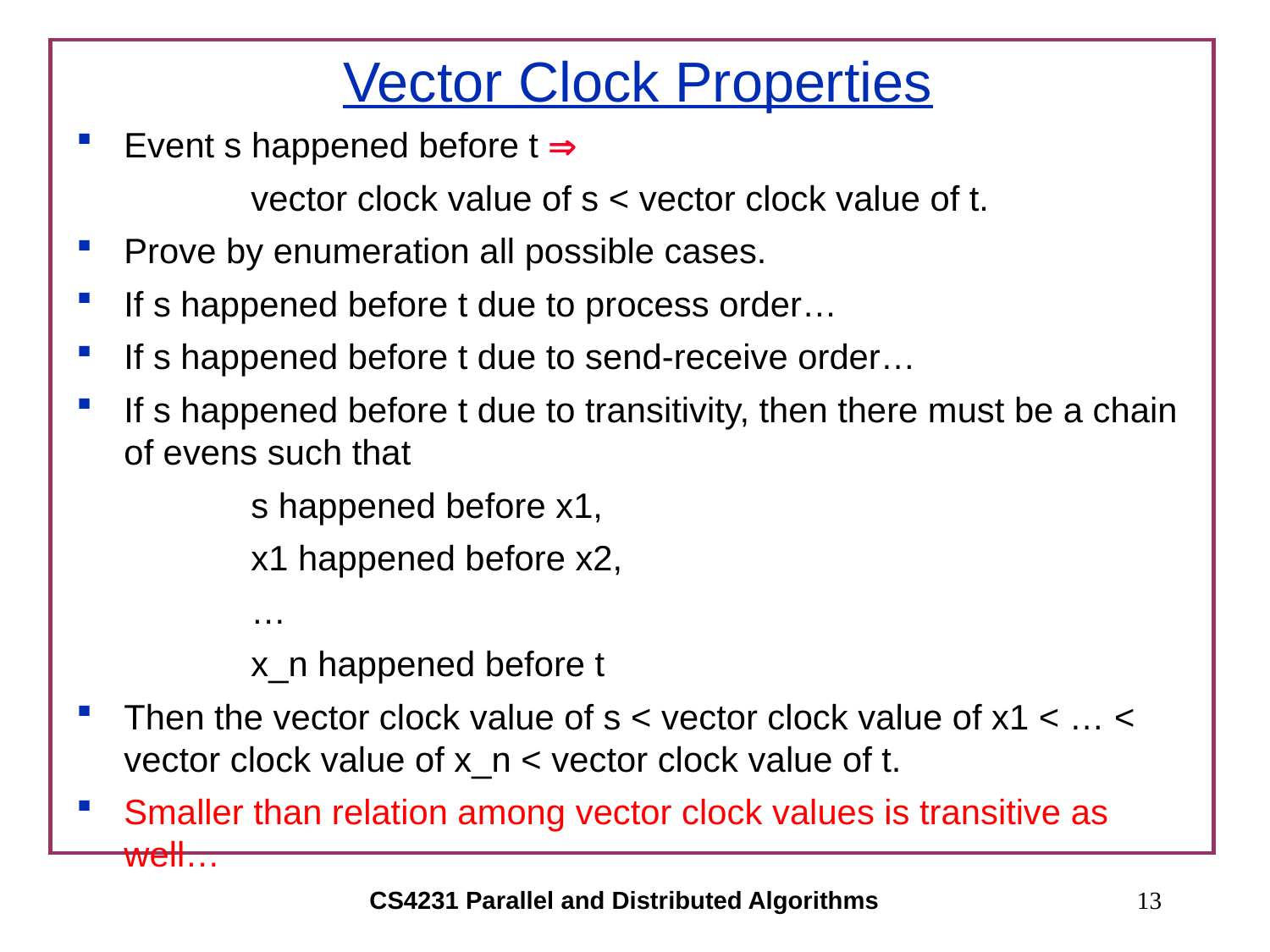

# Vector Clock Properties
Event s happened before t ⇒
		vector clock value of s < vector clock value of t.
Prove by enumeration all possible cases.
If s happened before t due to process order…
If s happened before t due to send-receive order…
If s happened before t due to transitivity, then there must be a chain of evens such that
		s happened before x1,
		x1 happened before x2,
		…
		x_n happened before t
Then the vector clock value of s < vector clock value of x1 < … < vector clock value of x_n < vector clock value of t.
Smaller than relation among vector clock values is transitive as well…
CS4231 Parallel and Distributed Algorithms
13